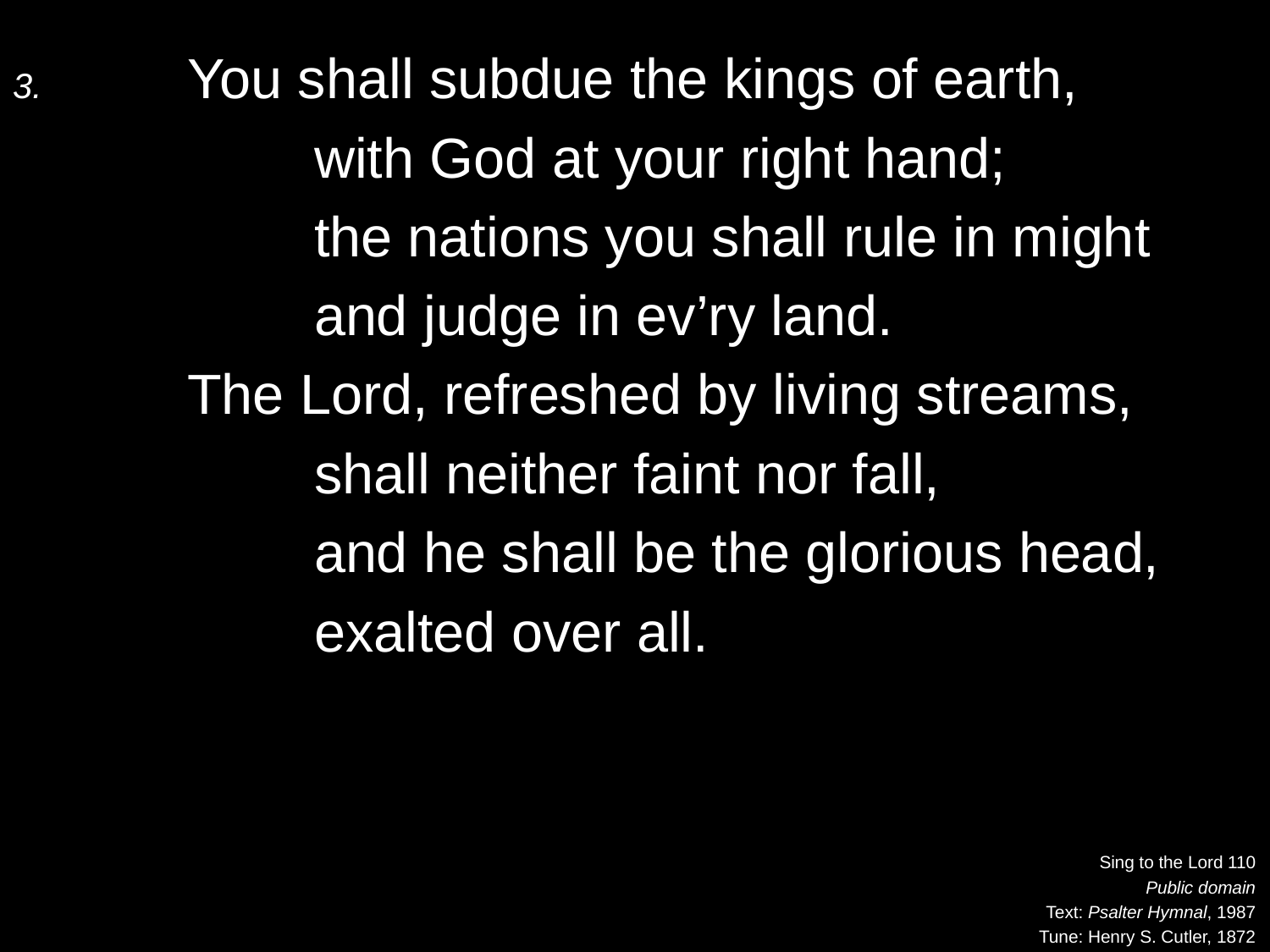

3.	You shall subdue the kings of earth,
		with God at your right hand;
		the nations you shall rule in might
		and judge in ev’ry land.
	The Lord, refreshed by living streams,
		shall neither faint nor fall,
		and he shall be the glorious head,
		exalted over all.
Sing to the Lord 110
Public domain
Text: Psalter Hymnal, 1987
Tune: Henry S. Cutler, 1872